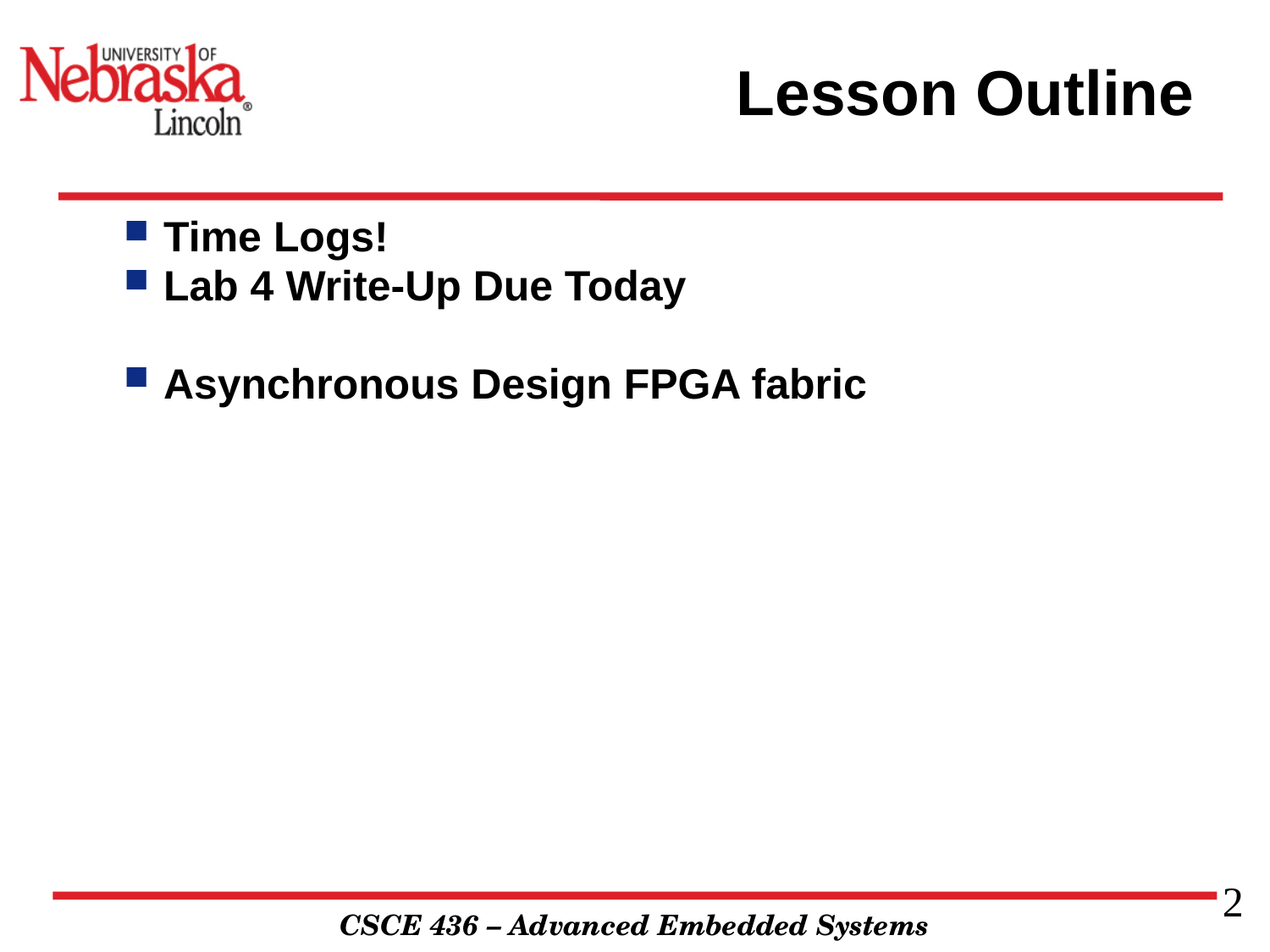

# Lesson Outline
Time Logs!
Lab 4 Write-Up Due Today

Asynchronous Design FPGA fabric
2